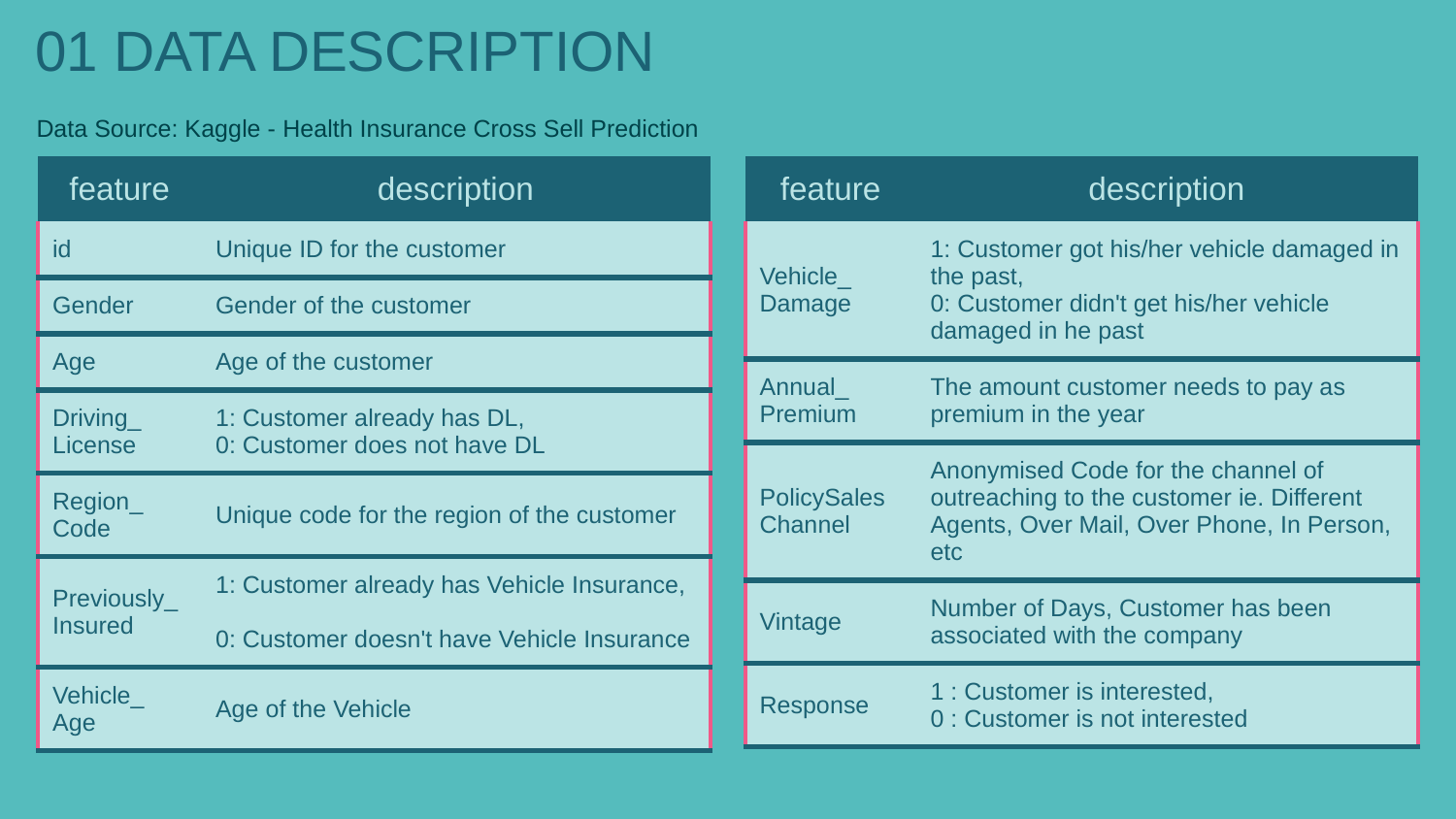

# 01 DATA DESCRIPTION
Data Source: Kaggle - Health Insurance Cross Sell Prediction

| feature | description |
| --- | --- |
| id | Unique ID for the customer |
| Gender | Gender of the customer |
| Age | Age of the customer |
| Driving\_ License | 1: Customer already has DL, 0: Customer does not have DL |
| Region\_ Code | Unique code for the region of the customer |
| Previously\_ Insured | 1: Customer already has Vehicle Insurance, 0: Customer doesn't have Vehicle Insurance |
| Vehicle\_ Age | Age of the Vehicle |
| feature | description |
| --- | --- |
| Vehicle\_ Damage | 1: Customer got his/her vehicle damaged in the past, 0: Customer didn't get his/her vehicle damaged in he past |
| Annual\_ Premium | The amount customer needs to pay as premium in the year |
| PolicySales Channel | Anonymised Code for the channel of outreaching to the customer ie. Different Agents, Over Mail, Over Phone, In Person, etc |
| Vintage | Number of Days, Customer has been associated with the company |
| Response | 1 : Customer is interested, 0 : Customer is not interested |